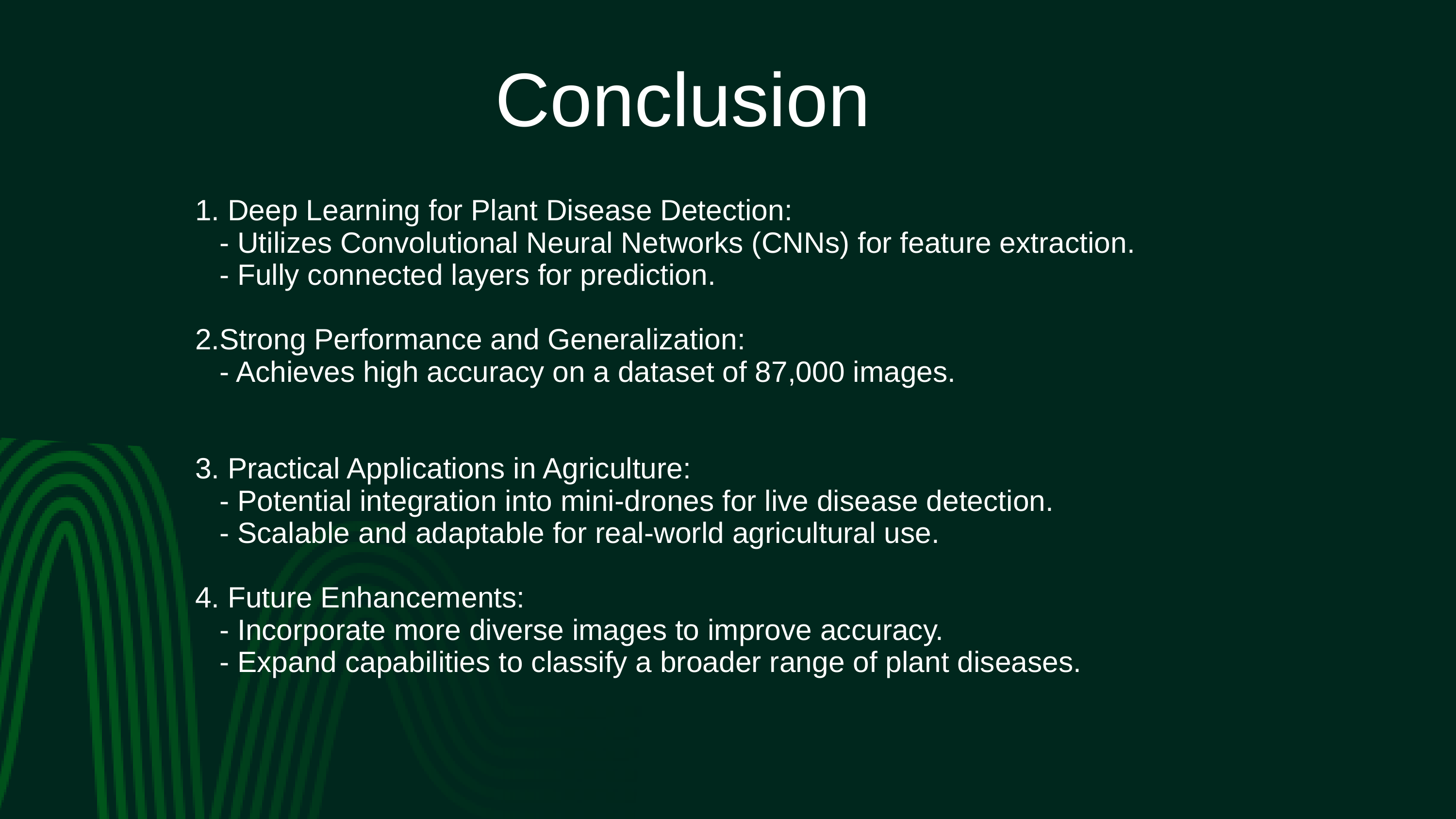

Conclusion
1. Deep Learning for Plant Disease Detection:
   - Utilizes Convolutional Neural Networks (CNNs) for feature extraction.
   - Fully connected layers for prediction.

2.Strong Performance and Generalization:
   - Achieves high accuracy on a dataset of 87,000 images.

3. Practical Applications in Agriculture:
   - Potential integration into mini-drones for live disease detection.
   - Scalable and adaptable for real-world agricultural use.

4. Future Enhancements:
   - Incorporate more diverse images to improve accuracy.
   - Expand capabilities to classify a broader range of plant diseases.